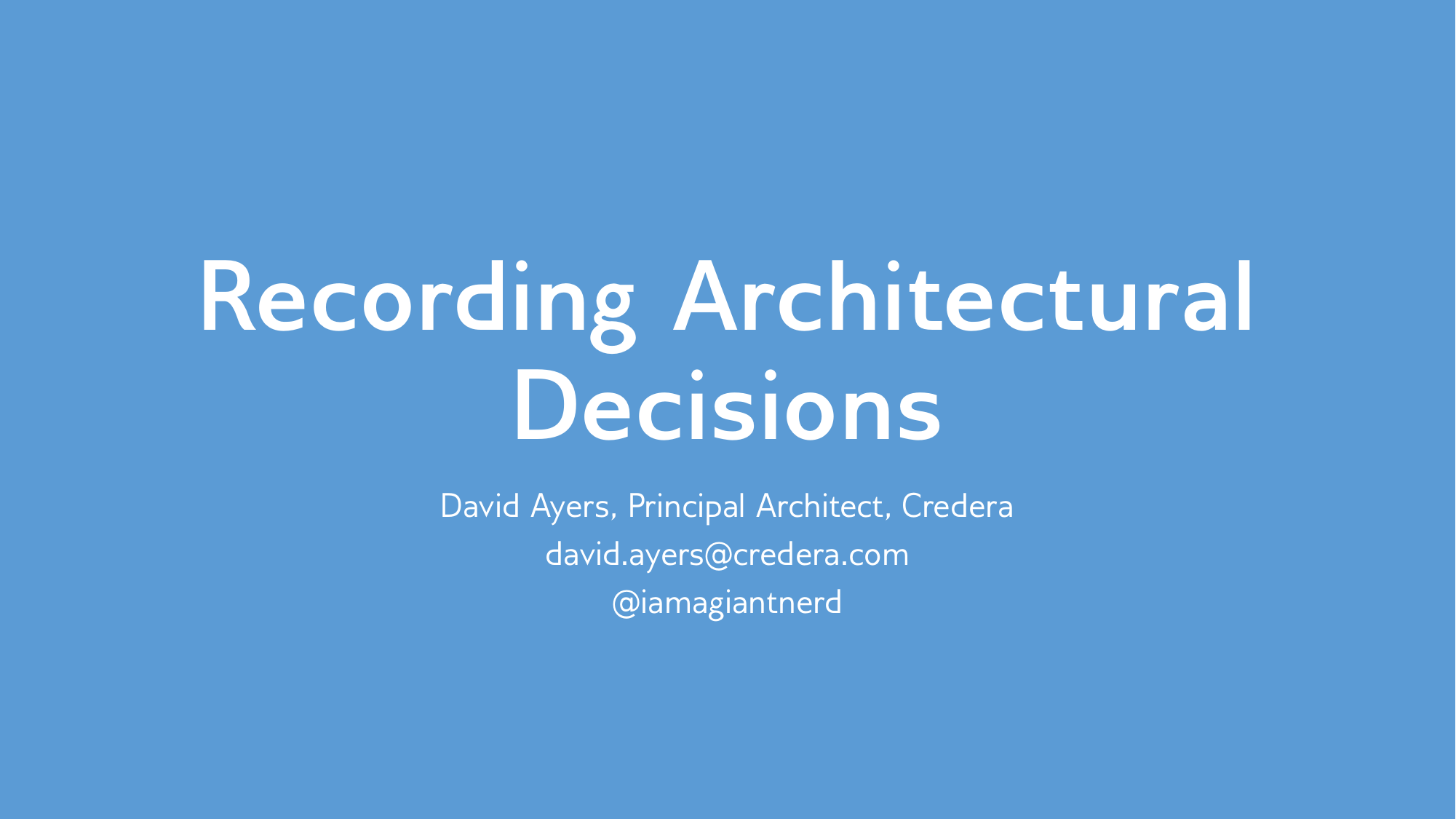

# Recording Architectural Decisions

David Ayers, Principal Architect, Credera
david.ayers@credera.com
@iamagiantnerd